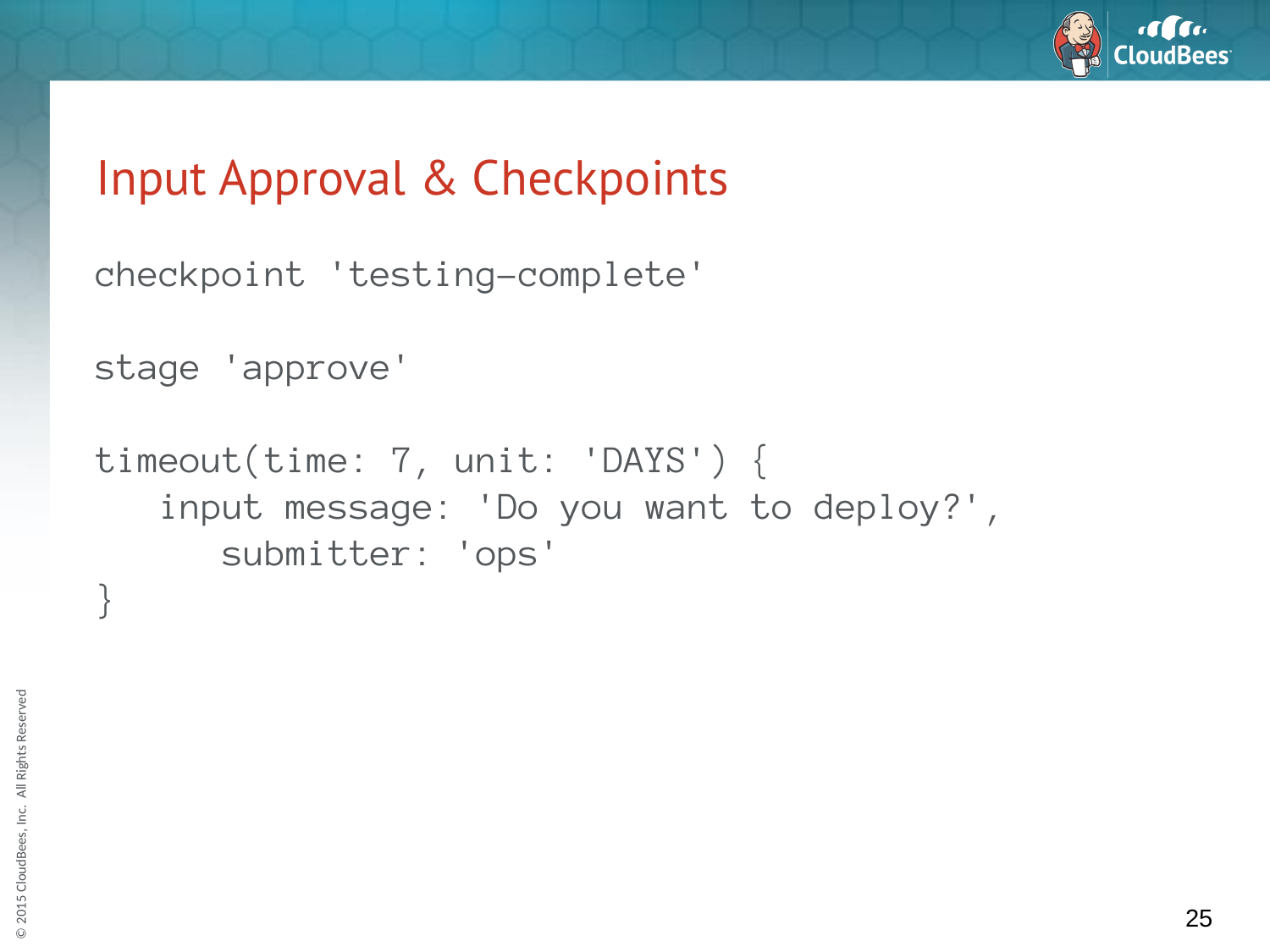

# Input Approval & Checkpoints
checkpoint 'testing-complete'

stage 'approve'

timeout(time: 7, unit: 'DAYS') {
   input message: 'Do you want to deploy?',
submitter: 'ops'
}

25